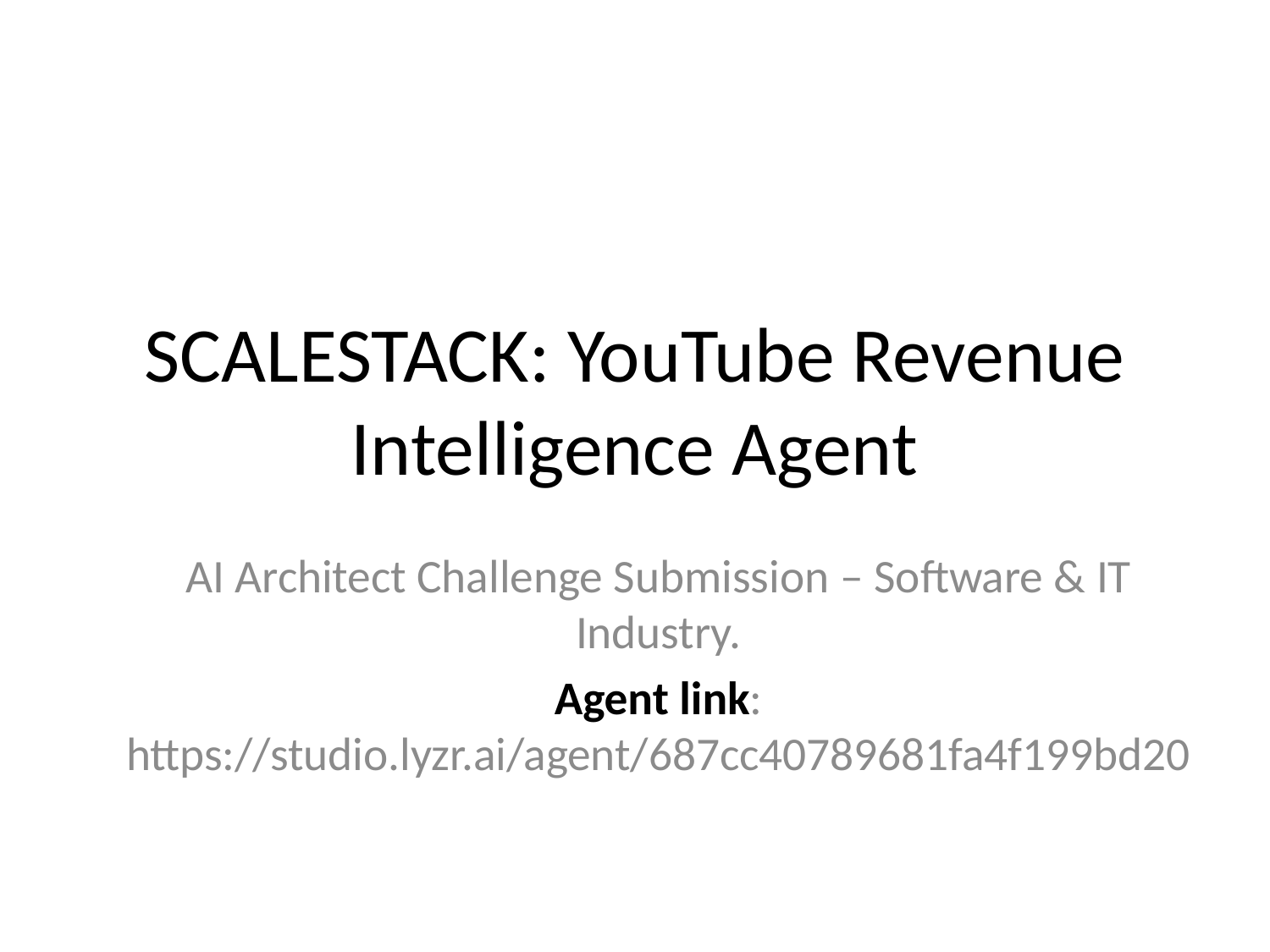

# SCALESTACK: YouTube Revenue Intelligence Agent
AI Architect Challenge Submission – Software & IT Industry.
Agent link: https://studio.lyzr.ai/agent/687cc40789681fa4f199bd20